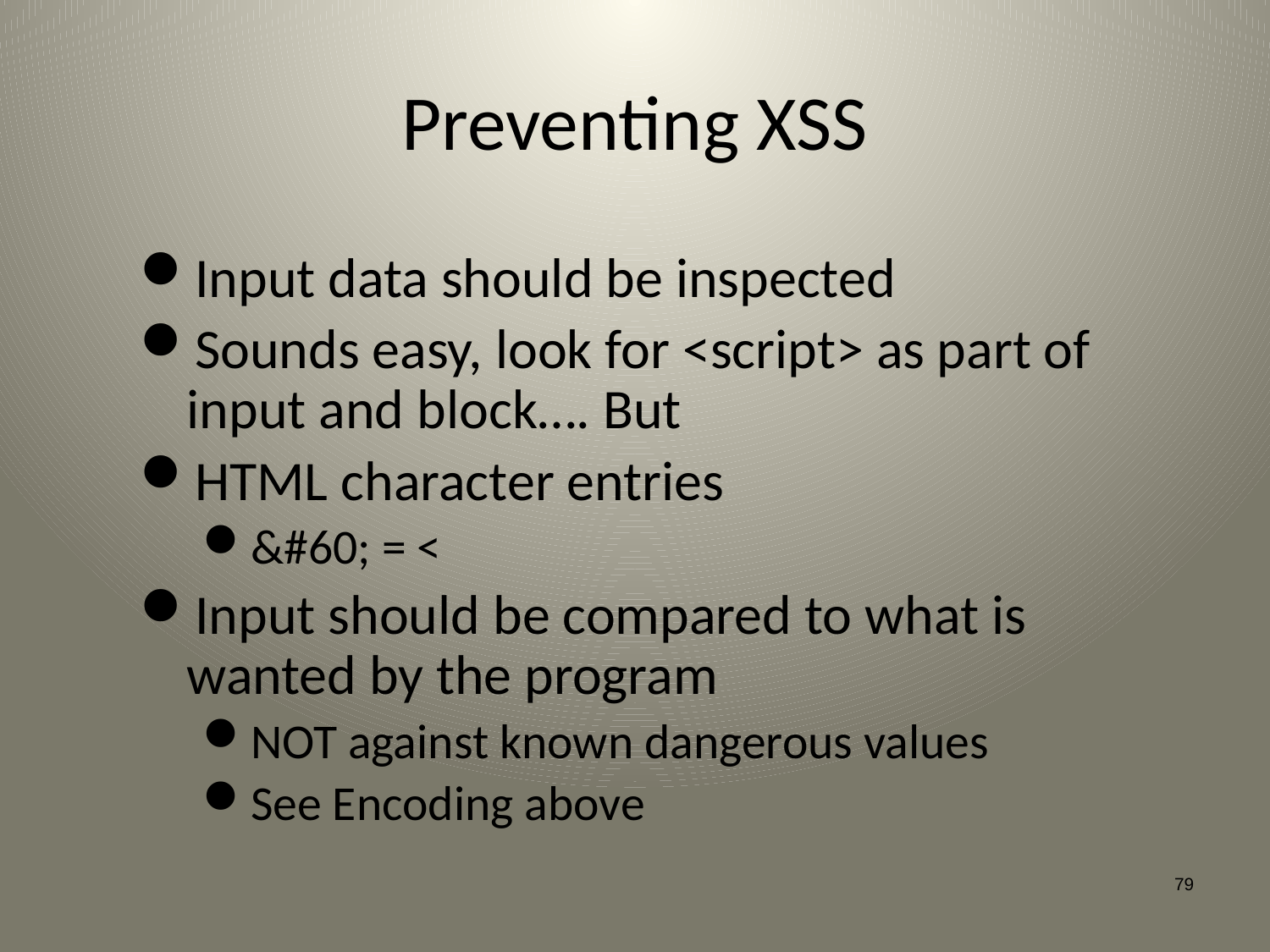

# Preventing XSS
Input data should be inspected
Sounds easy, look for <script> as part of input and block…. But
HTML character entries
&#60; = <
Input should be compared to what is wanted by the program
NOT against known dangerous values
See Encoding above
79